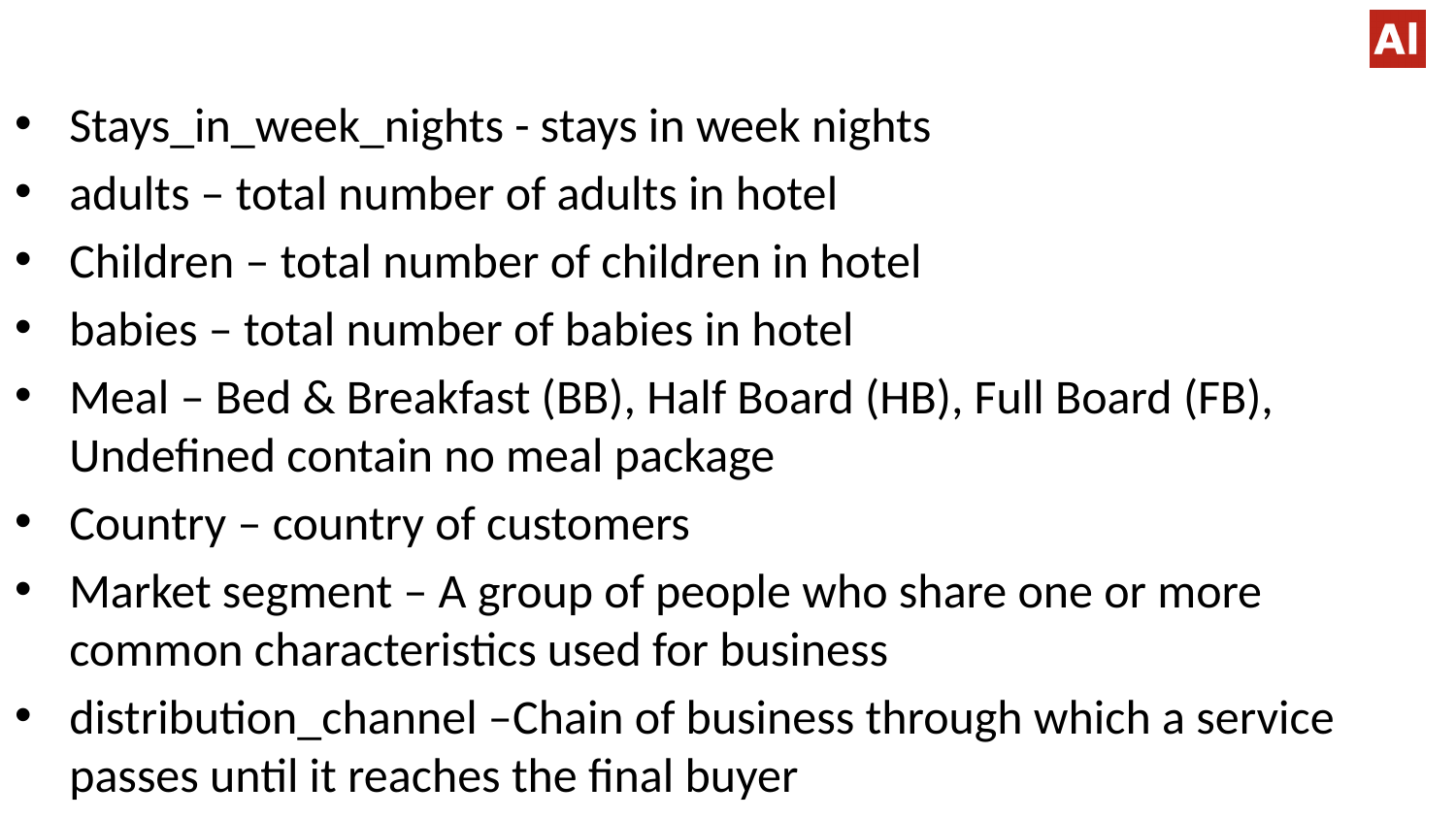

Stays_in_week_nights - stays in week nights
adults – total number of adults in hotel
Children – total number of children in hotel
babies – total number of babies in hotel
Meal – Bed & Breakfast (BB), Half Board (HB), Full Board (FB), Undefined contain no meal package
Country – country of customers
Market segment – A group of people who share one or more common characteristics used for business
distribution_channel –Chain of business through which a service passes until it reaches the final buyer